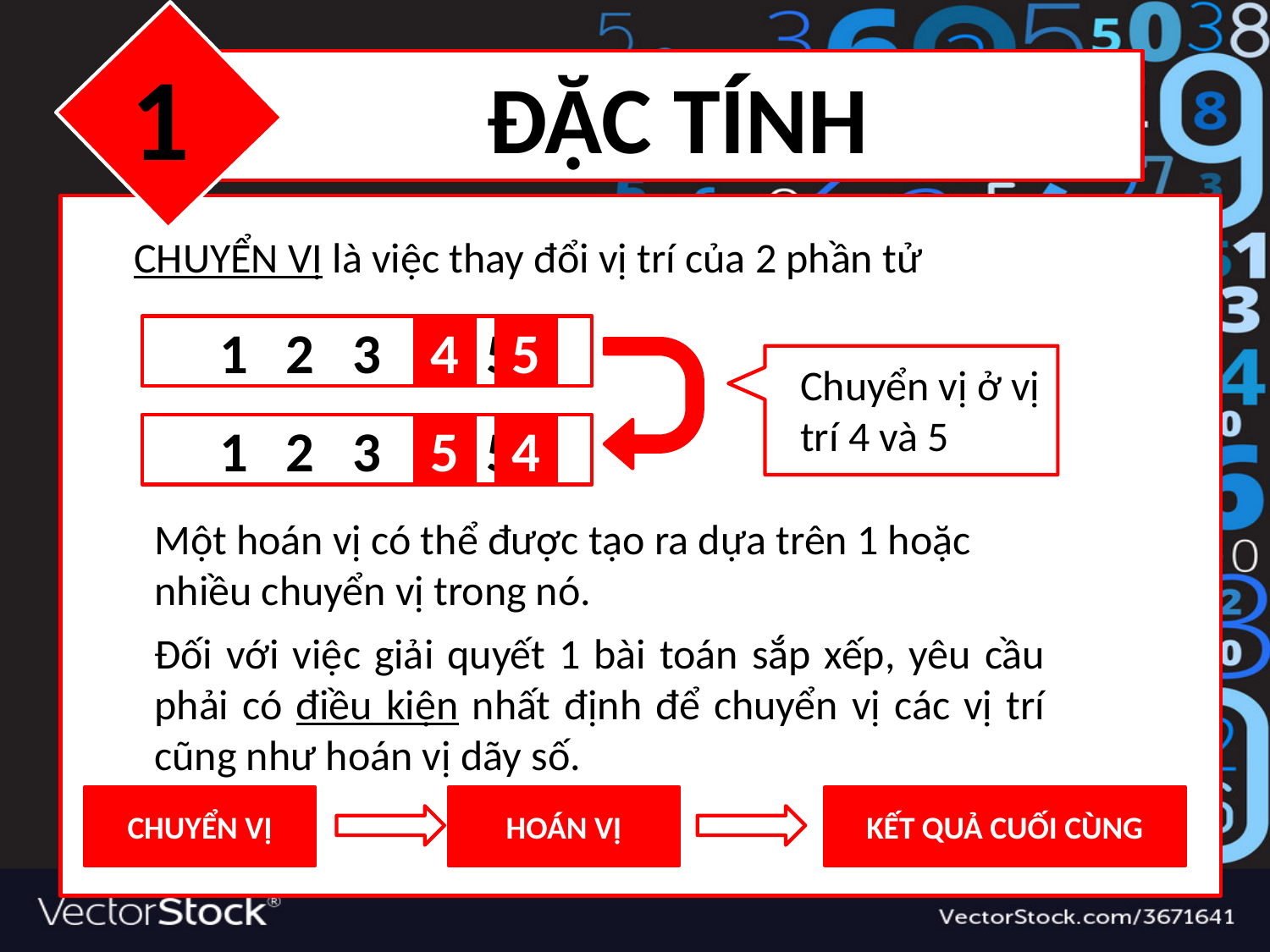

1
ĐẶC TÍNH

CHUYỂN VỊ là việc thay đổi vị trí của 2 phần tử
1   2   3   4   5
4
5

Chuyển vị ở vị trí 4 và 5

1   2   3   4   5
5
4
Một hoán vị có thể được tạo ra dựa trên 1 hoặc nhiều chuyển vị trong nó.
Đối với việc giải quyết 1 bài toán sắp xếp, yêu cầu phải có điều kiện nhất định để chuyển vị các vị trí cũng như hoán vị dãy số.
CHUYỂN VỊ
HOÁN VỊ
KẾT QUẢ CUỐI CÙNG